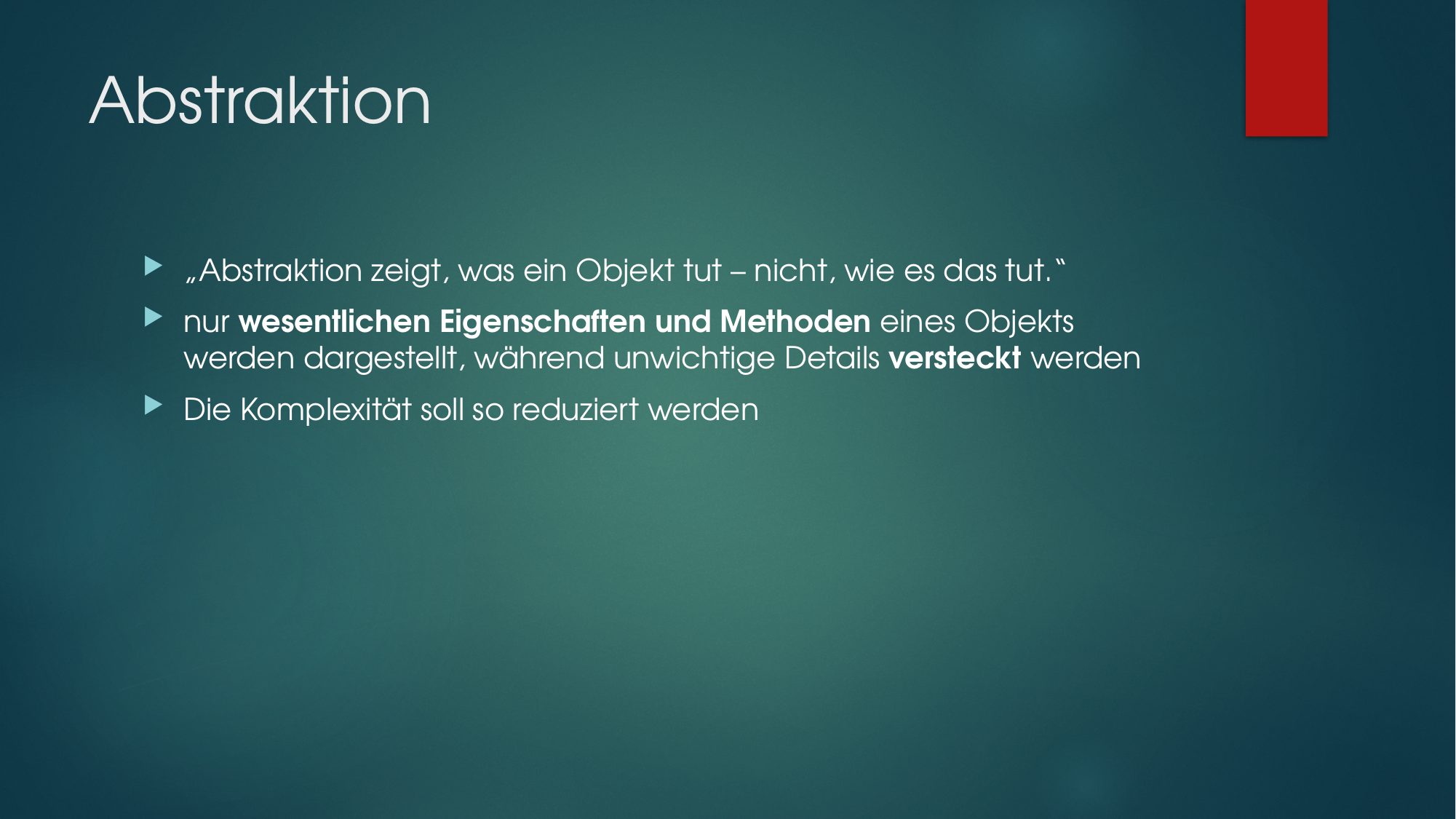

# Abstraktion
„Abstraktion zeigt, was ein Objekt tut – nicht, wie es das tut.“
nur wesentlichen Eigenschaften und Methoden eines Objekts werden dargestellt, während unwichtige Details versteckt werden
Die Komplexität soll so reduziert werden